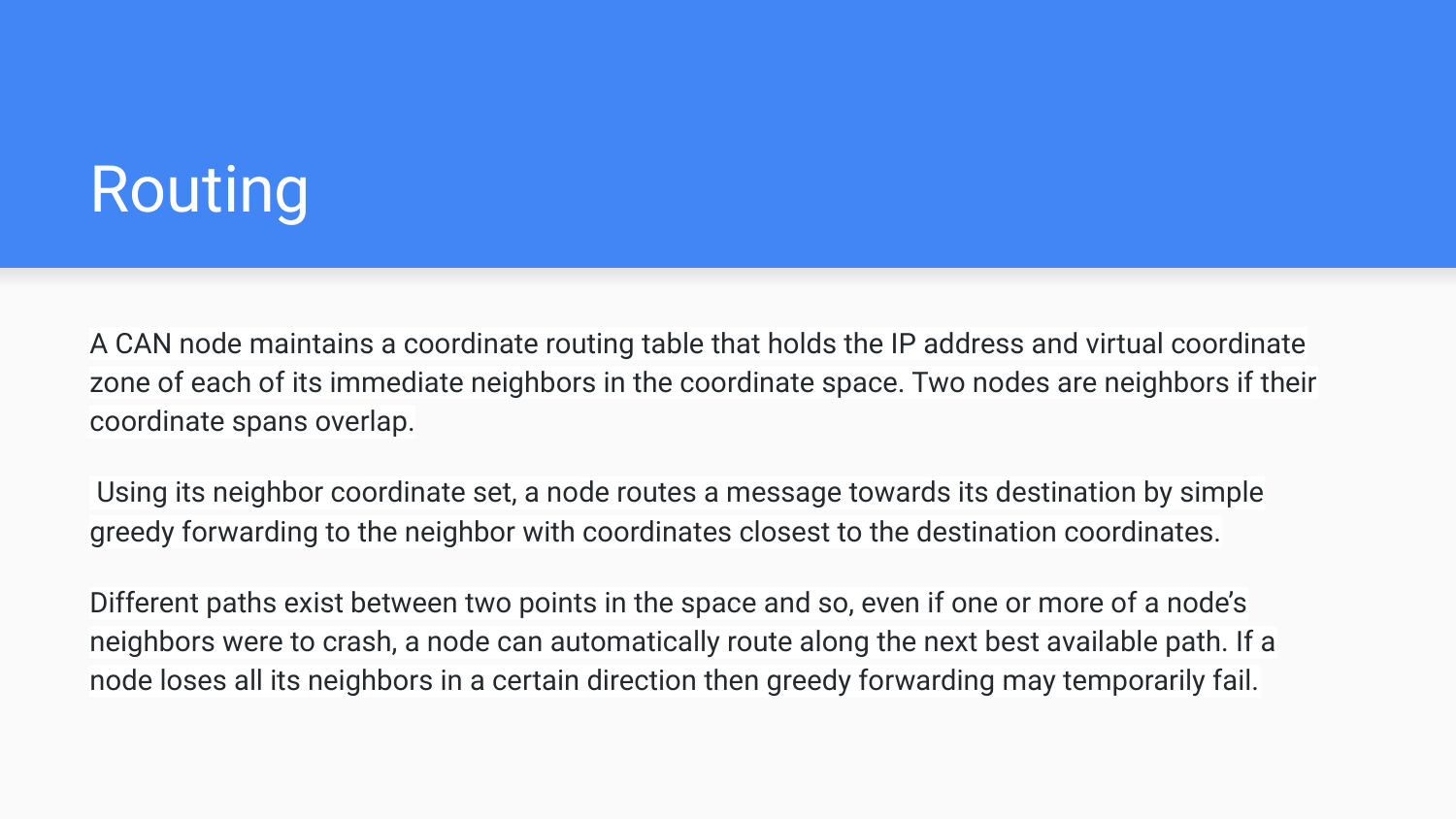

# Routing
A CAN node maintains a coordinate routing table that holds the IP address and virtual coordinate zone of each of its immediate neighbors in the coordinate space. Two nodes are neighbors if their coordinate spans overlap.
 Using its neighbor coordinate set, a node routes a message towards its destination by simple greedy forwarding to the neighbor with coordinates closest to the destination coordinates.
Different paths exist between two points in the space and so, even if one or more of a node’s neighbors were to crash, a node can automatically route along the next best available path. If a node loses all its neighbors in a certain direction then greedy forwarding may temporarily fail.